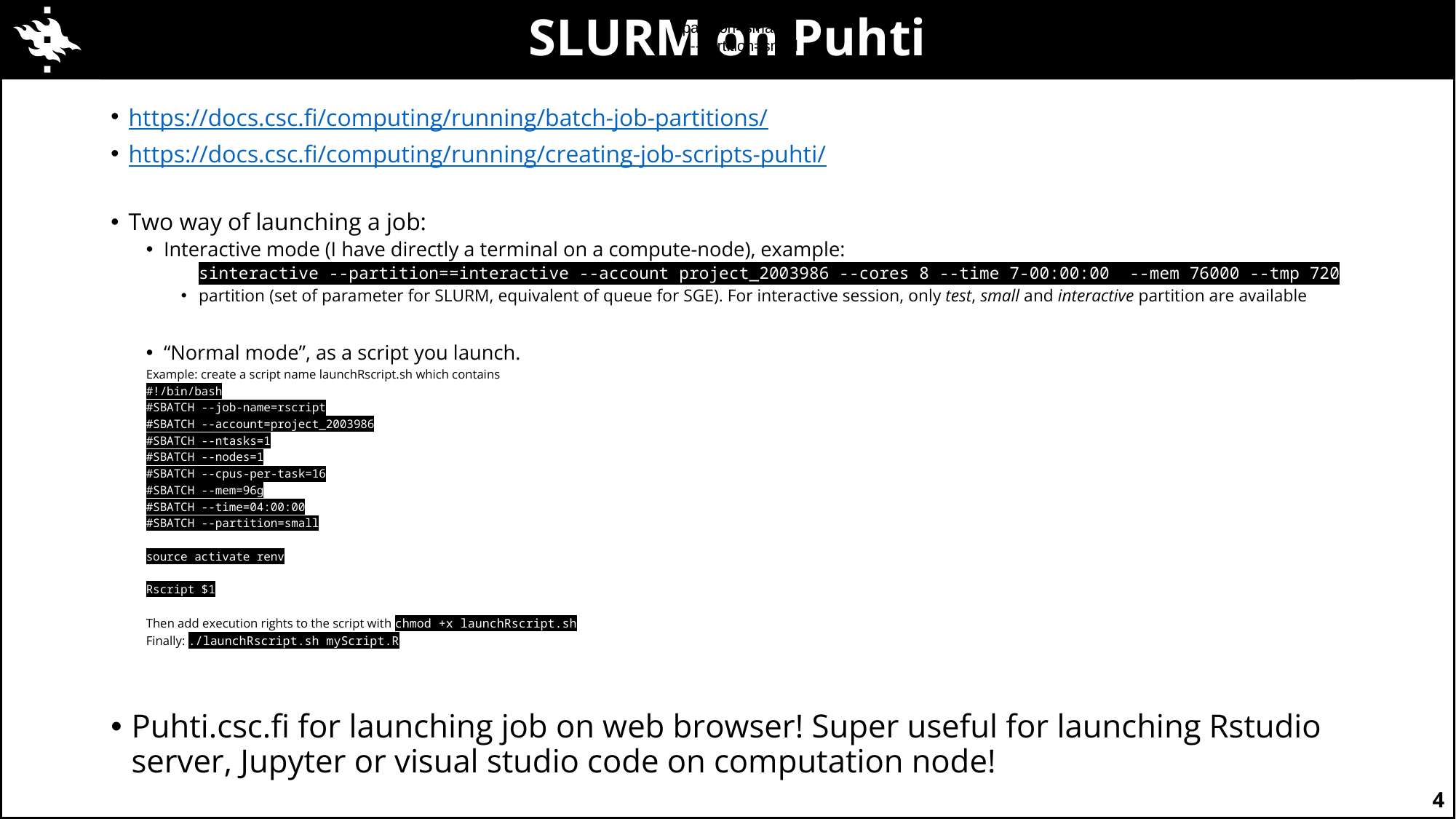

--partition=small
# SLURM on Puhti
--partition=small
https://docs.csc.fi/computing/running/batch-job-partitions/
https://docs.csc.fi/computing/running/creating-job-scripts-puhti/

Two way of launching a job:
Interactive mode (I have directly a terminal on a compute-node), example:
sinteractive --partition==interactive --account project_2003986 --cores 8 --time 7-00:00:00  --mem 76000 --tmp 720
partition (set of parameter for SLURM, equivalent of queue for SGE). For interactive session, only test, small and interactive partition are available

“Normal mode”, as a script you launch.
Example: create a script name launchRscript.sh which contains
#!/bin/bash
#SBATCH --job-name=rscript
#SBATCH --account=project_2003986
#SBATCH --ntasks=1
#SBATCH --nodes=1
#SBATCH --cpus-per-task=16
#SBATCH --mem=96g
#SBATCH --time=04:00:00
#SBATCH --partition=small

source activate renv

Rscript $1

Then add execution rights to the script with chmod +x launchRscript.sh
Finally: ./launchRscript.sh myScript.R

Puhti.csc.fi for launching job on web browser! Super useful for launching Rstudio server, Jupyter or visual studio code on computation node!